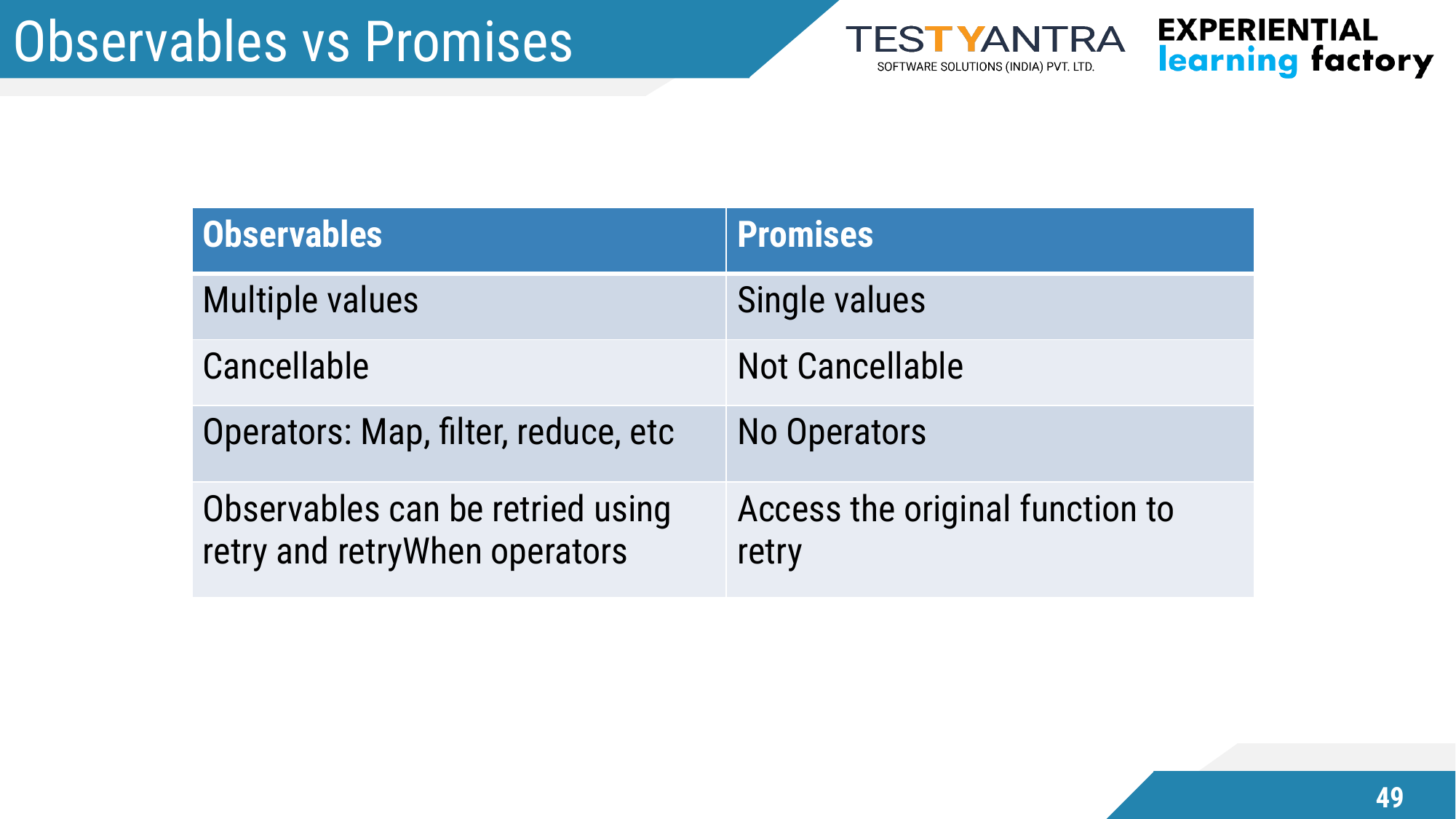

# Observables vs Promises
| Observables | Promises |
| --- | --- |
| Multiple values | Single values |
| Cancellable | Not Cancellable |
| Operators: Map, filter, reduce, etc | No Operators |
| Observables can be retried using retry and retryWhen operators | Access the original function to retry |
49